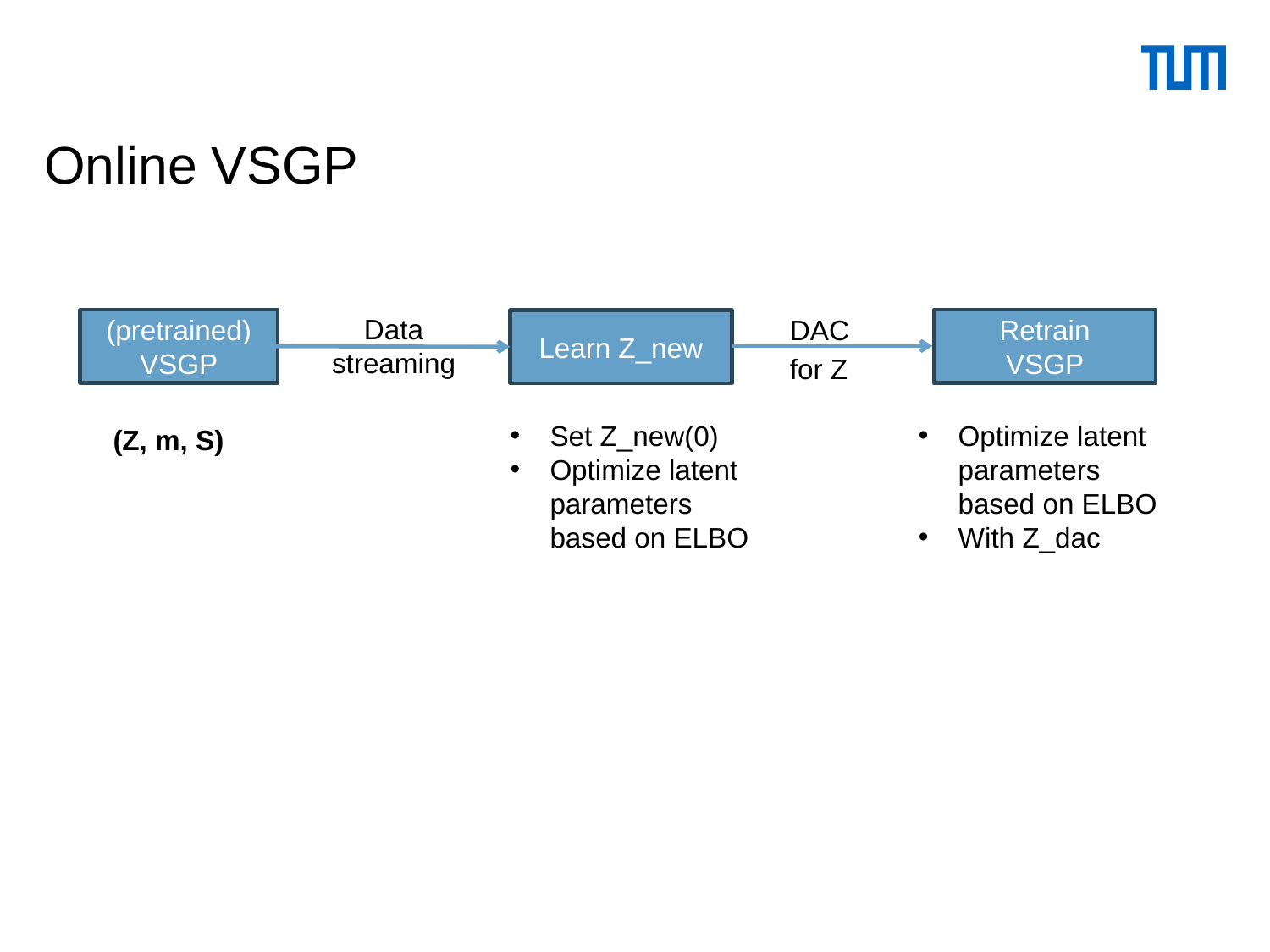

# Online VSGP
Data
streaming
DAC
for Z
(pretrained) VSGP
Retrain
VSGP
Learn Z_new
Set Z_new(0)
Optimize latent parameters based on ELBO
Optimize latent parameters based on ELBO
With Z_dac
(Z, m, S)